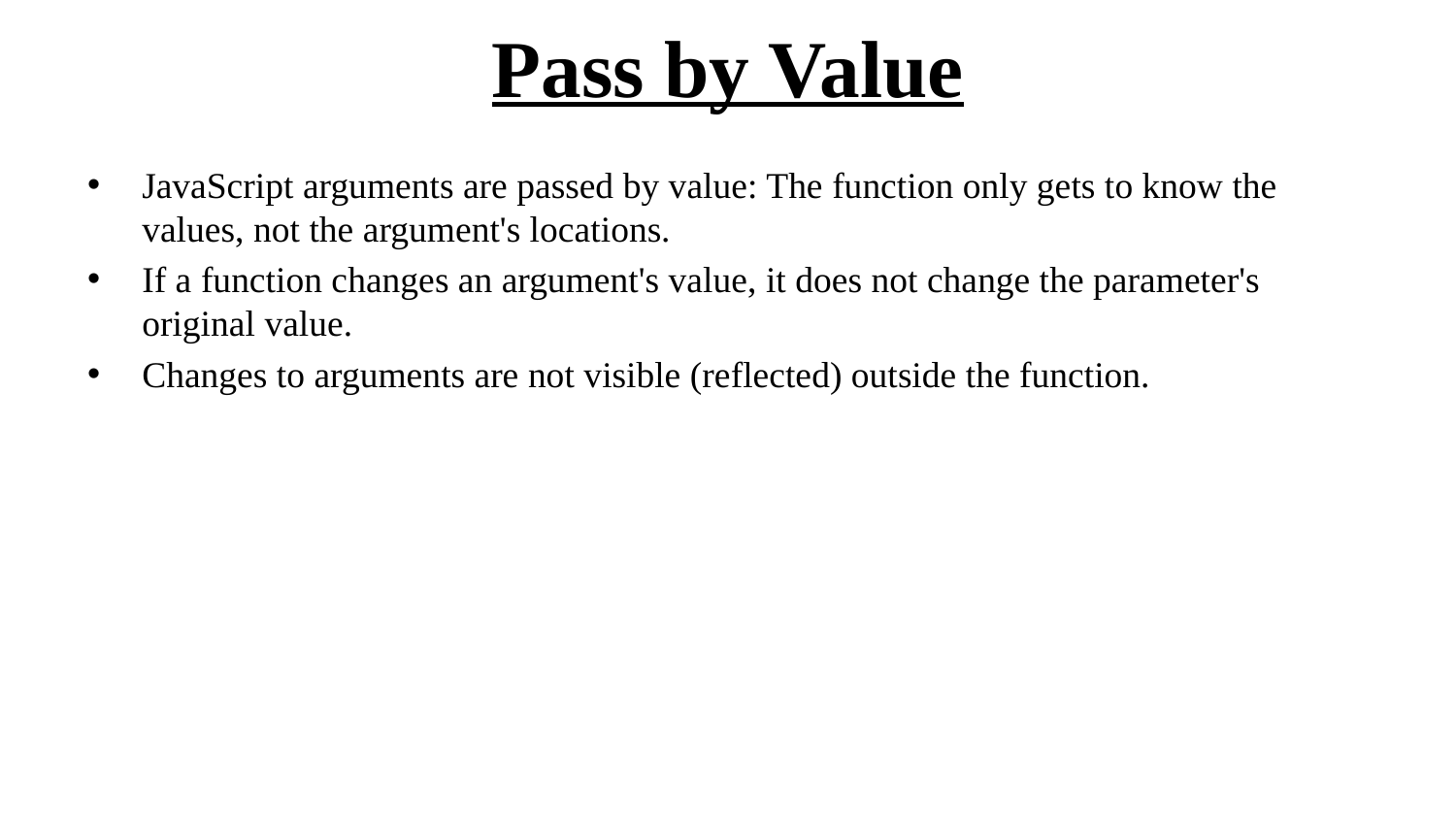

# Pass by Value
JavaScript arguments are passed by value: The function only gets to know the values, not the argument's locations.
If a function changes an argument's value, it does not change the parameter's original value.
Changes to arguments are not visible (reflected) outside the function.